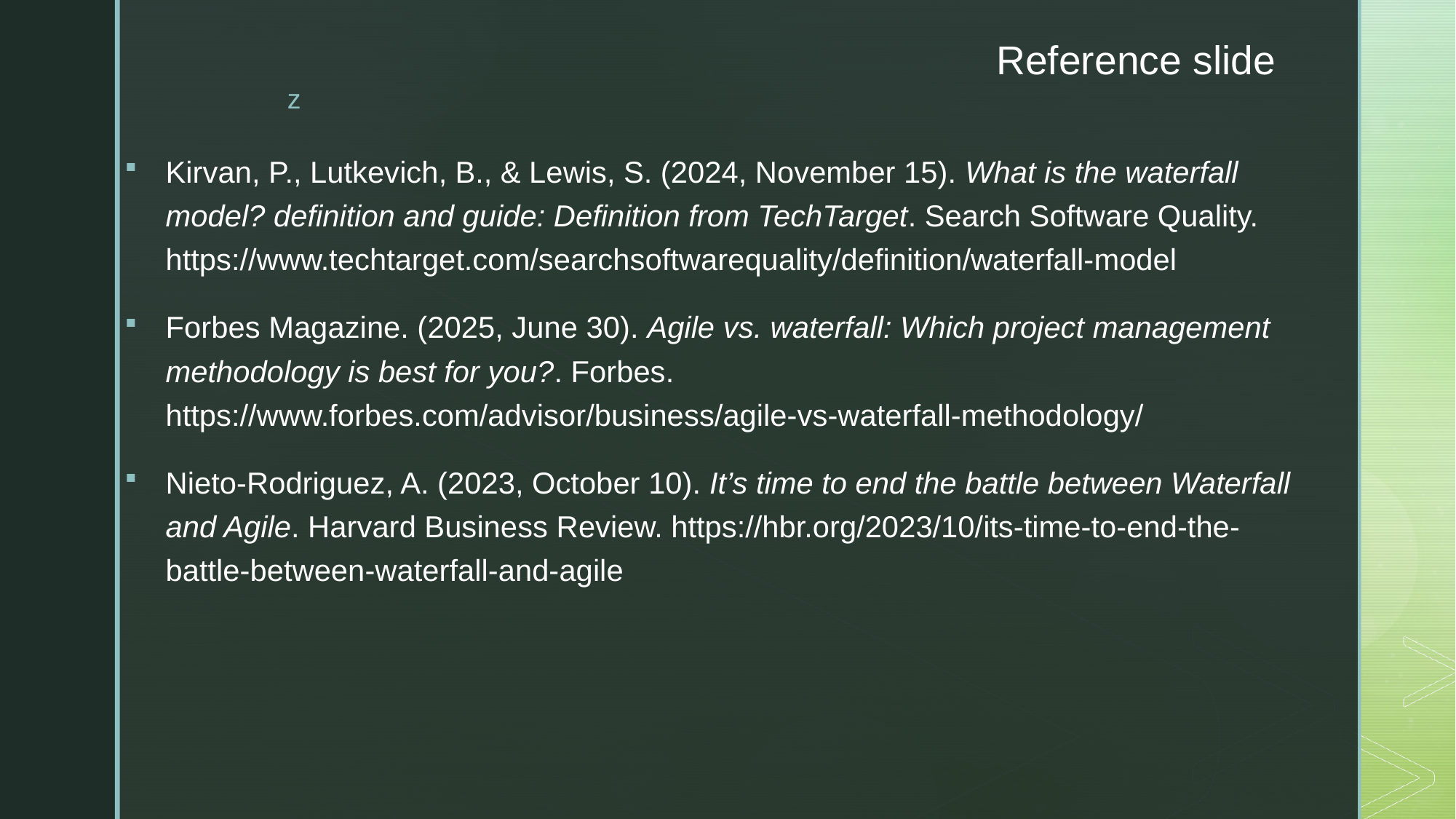

# Reference slide
Kirvan, P., Lutkevich, B., & Lewis, S. (2024, November 15). What is the waterfall model? definition and guide: Definition from TechTarget. Search Software Quality. https://www.techtarget.com/searchsoftwarequality/definition/waterfall-model
Forbes Magazine. (2025, June 30). Agile vs. waterfall: Which project management methodology is best for you?. Forbes. https://www.forbes.com/advisor/business/agile-vs-waterfall-methodology/
Nieto-Rodriguez, A. (2023, October 10). It’s time to end the battle between Waterfall and Agile. Harvard Business Review. https://hbr.org/2023/10/its-time-to-end-the-battle-between-waterfall-and-agile